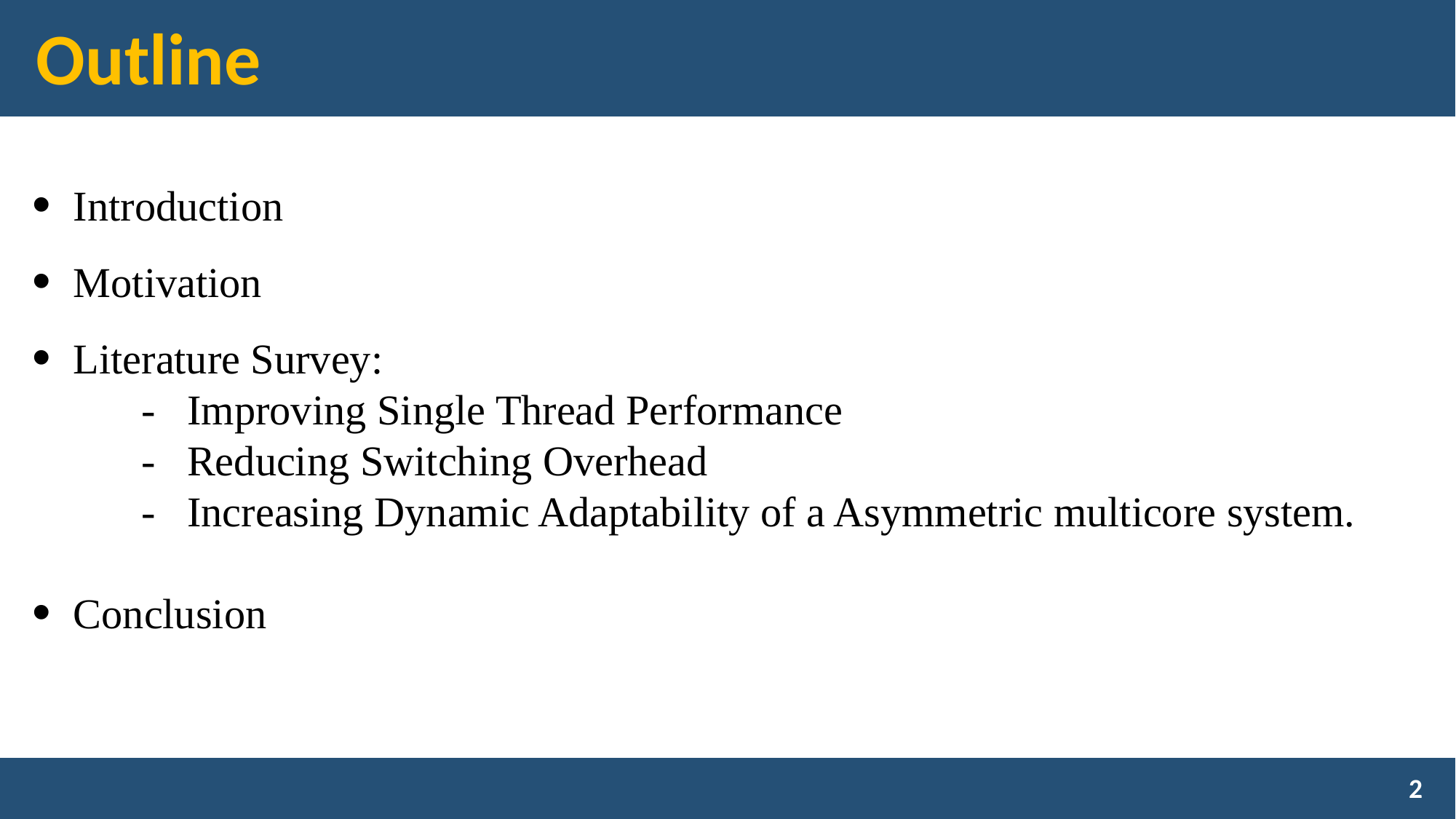

# Outline
Introduction
Motivation
Literature Survey:
	-   Improving Single Thread Performance
	-   Reducing Switching Overhead
	-   Increasing Dynamic Adaptability of a Asymmetric multicore system.

Conclusion

2